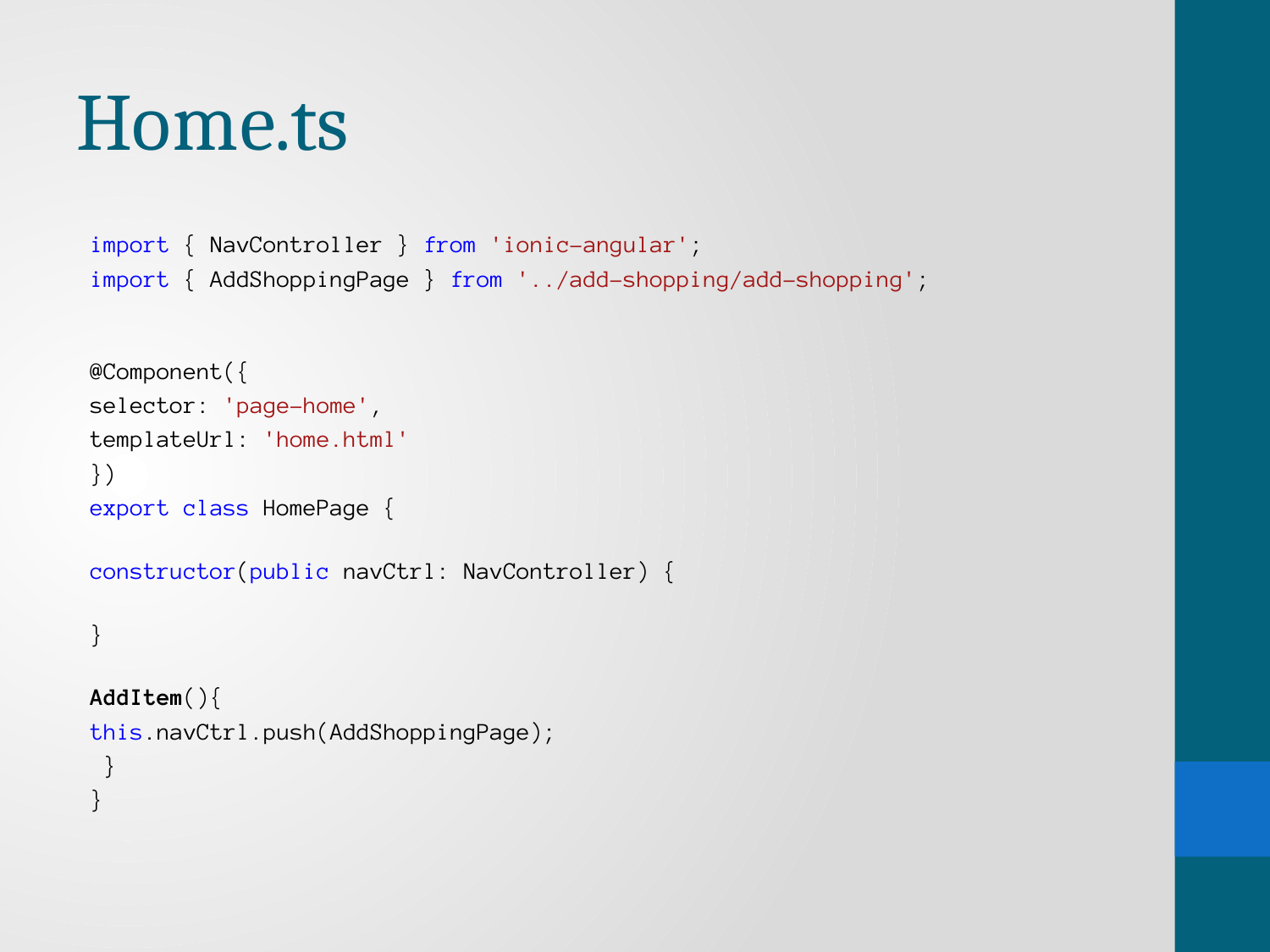

# Home.ts
import { NavController } from 'ionic-angular';
import { AddShoppingPage } from '../add-shopping/add-shopping';
@Component({
selector: 'page-home',
templateUrl: 'home.html'
})
export class HomePage {
constructor(public navCtrl: NavController) {
}
AddItem(){
	this.navCtrl.push(AddShoppingPage);
 }
}